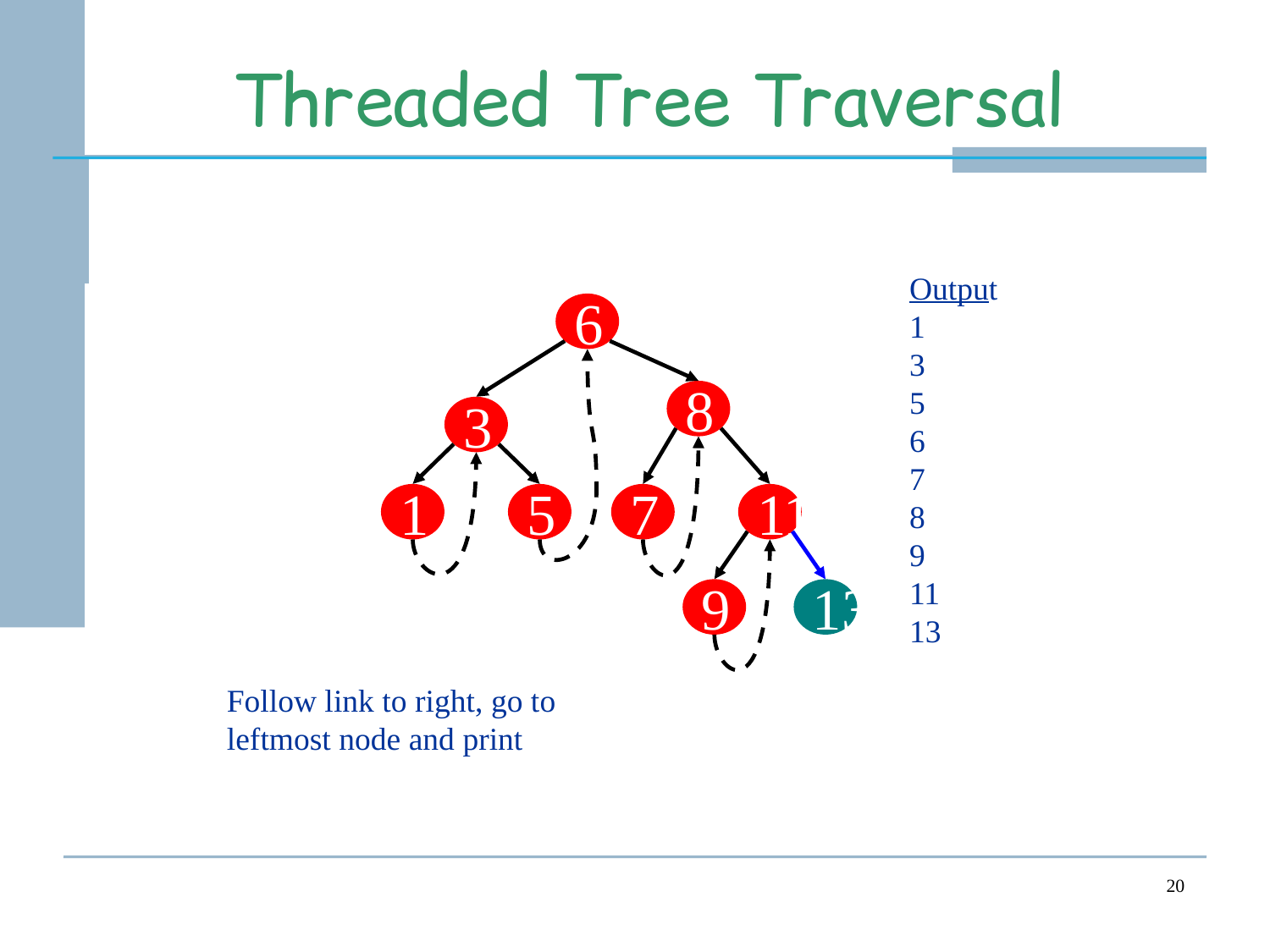

# Threaded Tree Traversal
Output
1
3
5
6
7
8
9
11
13
6
8
3
1
5
7
11
9
13
Follow link to right, go to leftmost node and print
20